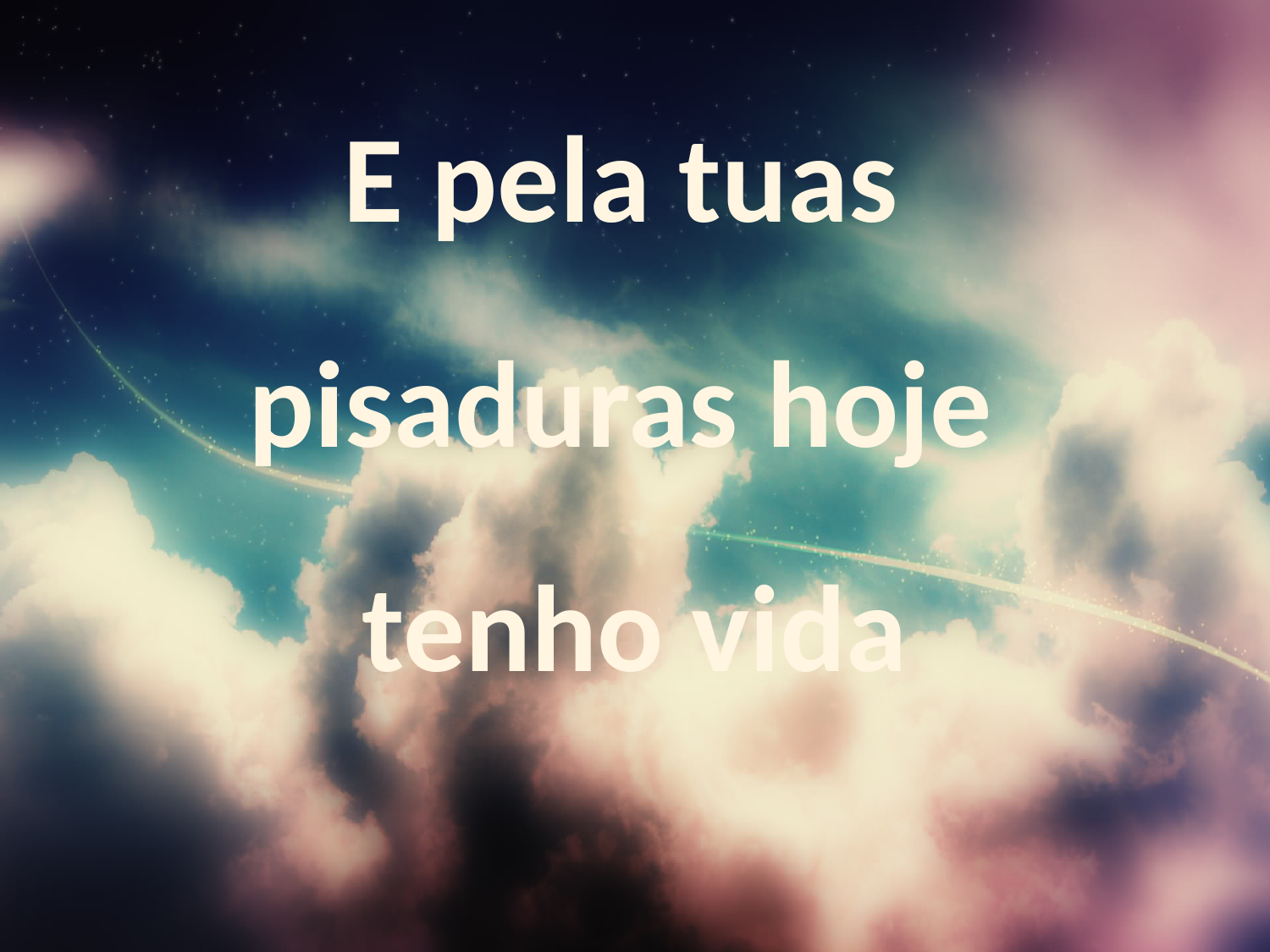

E pela tuas
pisaduras hoje
tenho vida